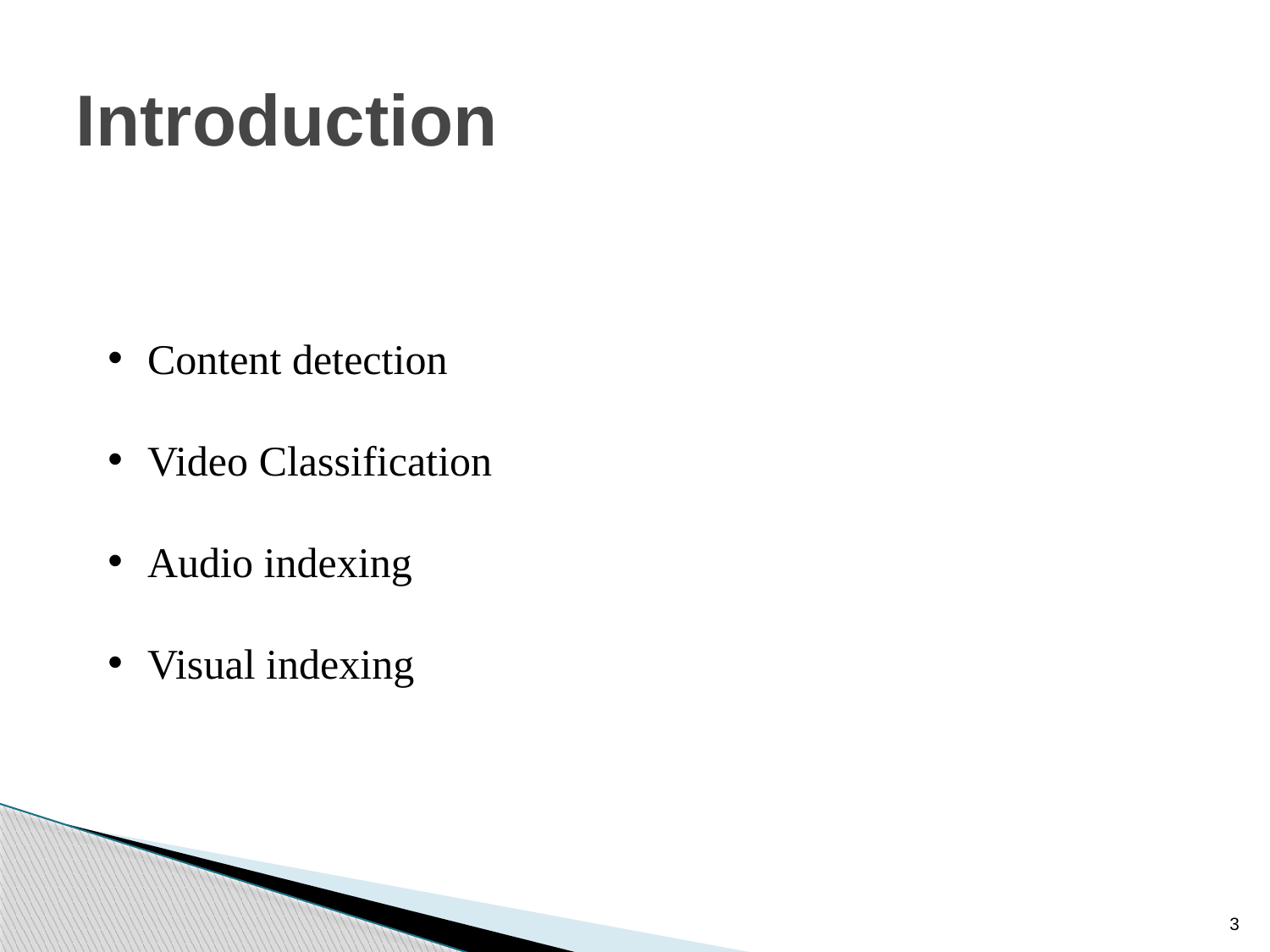

# Introduction
Content detection
Video Classification
Audio indexing
Visual indexing
3